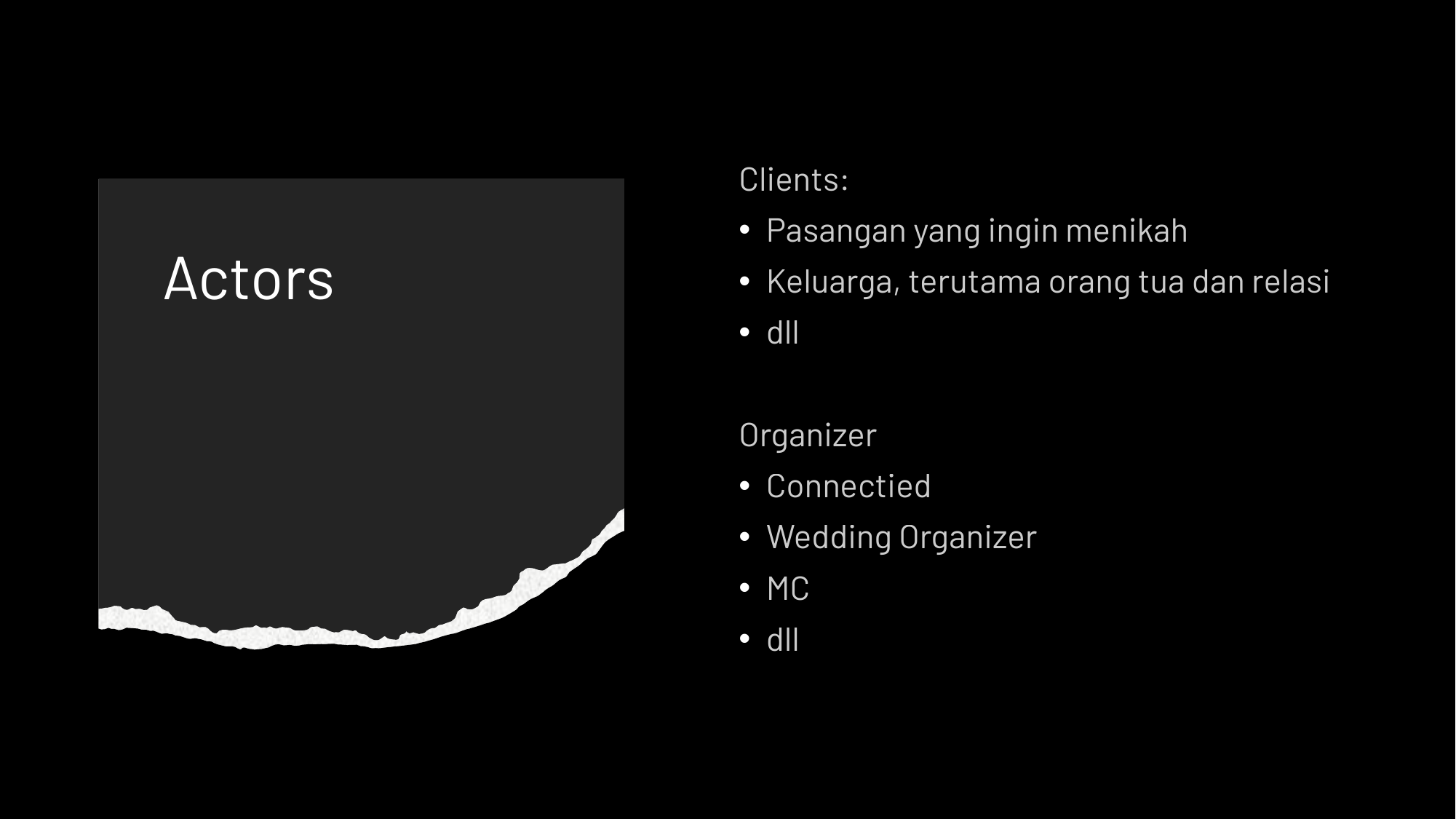

Clients:
Pasangan yang ingin menikah
Keluarga, terutama orang tua dan relasi
dll

Organizer
Connectied
Wedding Organizer
MC
dll

# Actors